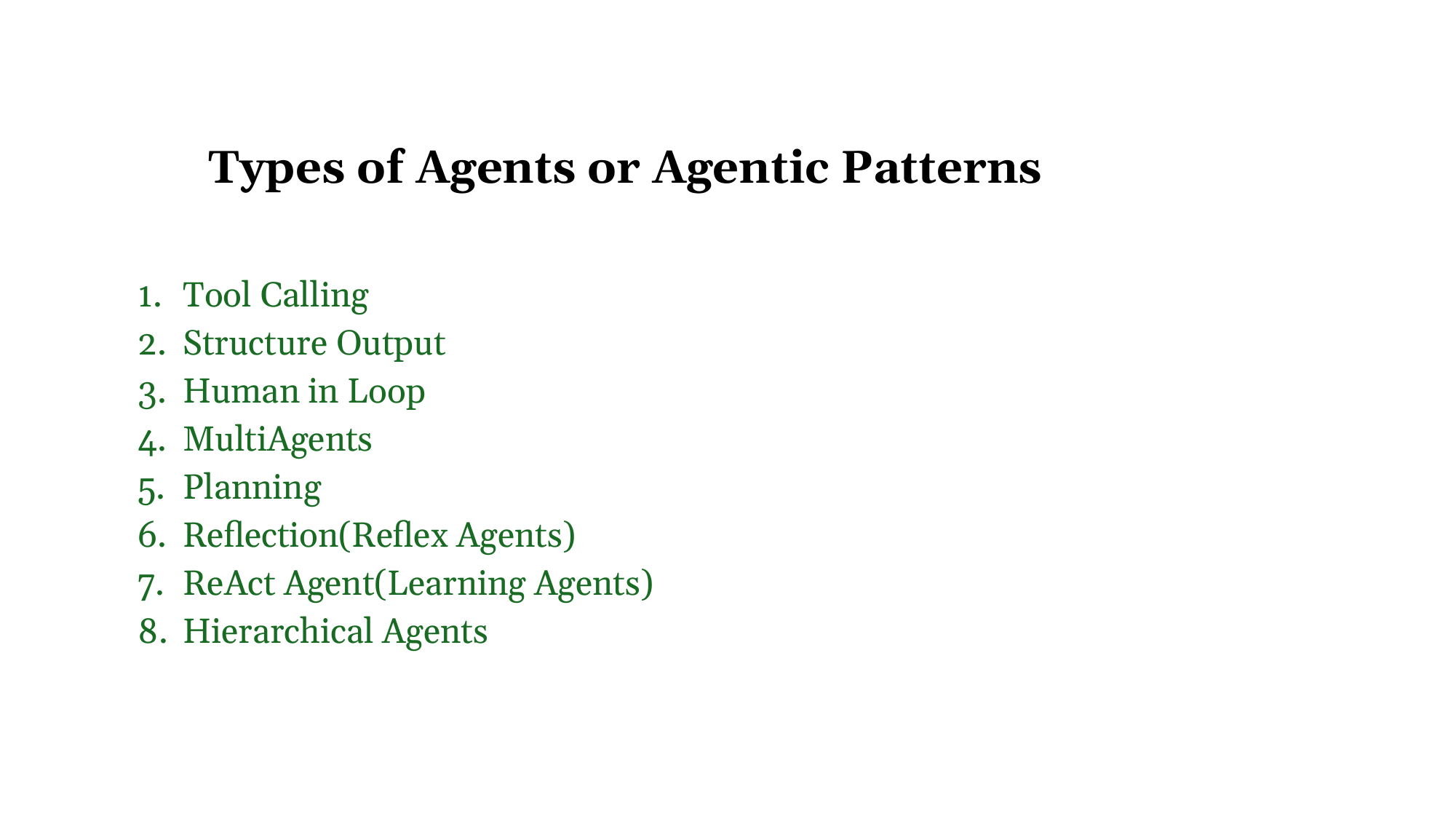

Types of Agents or Agentic Patterns
Tool Calling
Structure Output
Human in Loop
MultiAgents
Planning
Reflection(Reflex Agents)
ReAct Agent(Learning Agents)
Hierarchical Agents